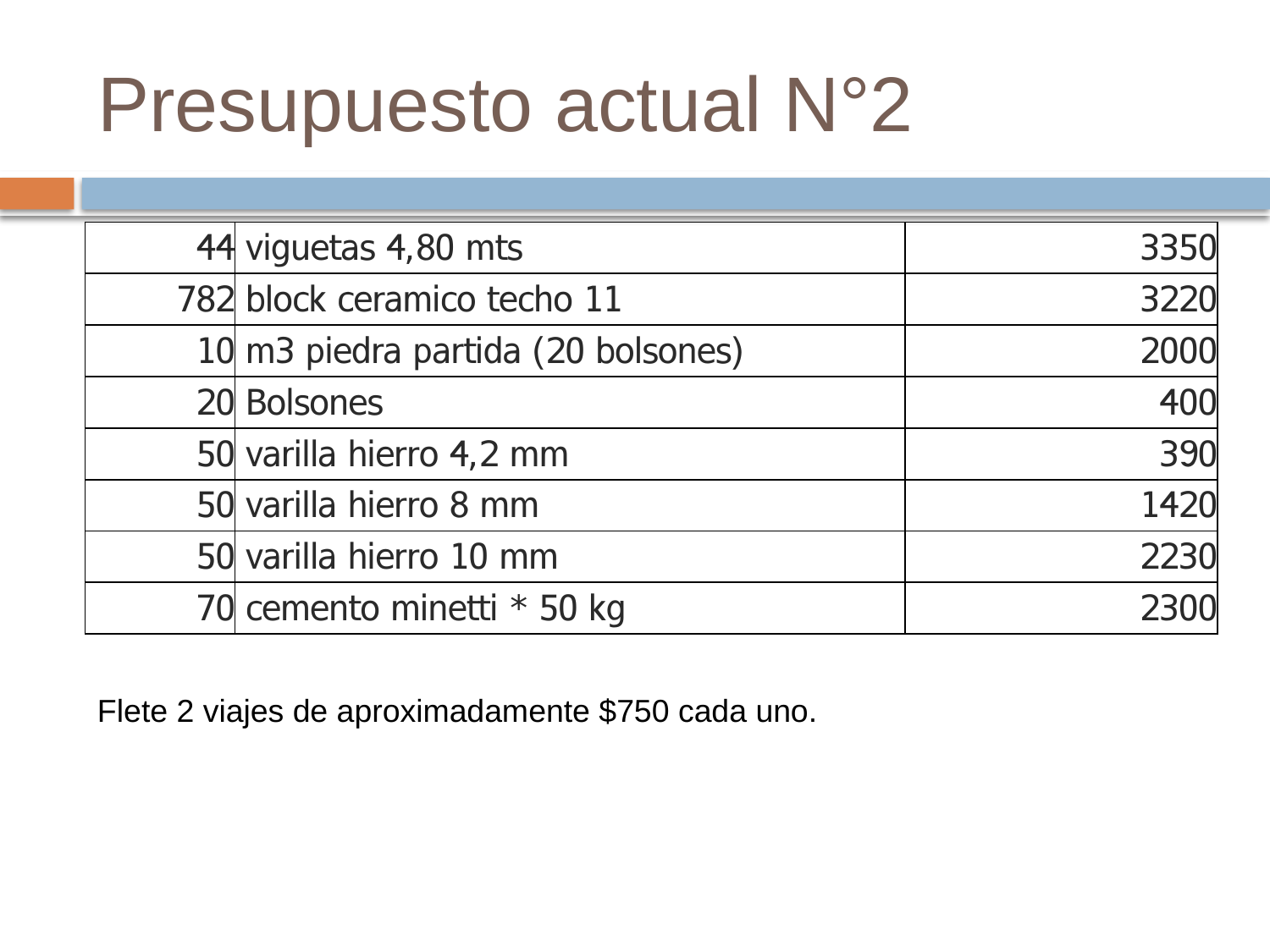

# Presupuesto actual N°2
| 44 | viguetas 4,80 mts | 3350 |
| --- | --- | --- |
| 782 | block ceramico techo 11 | 3220 |
| 10 | m3 piedra partida (20 bolsones) | 2000 |
| 20 | Bolsones | 400 |
| 50 | varilla hierro 4,2 mm | 390 |
| 50 | varilla hierro 8 mm | 1420 |
| 50 | varilla hierro 10 mm | 2230 |
| 70 | cemento minetti \* 50 kg | 2300 |

Flete 2 viajes de aproximadamente $750 cada uno.